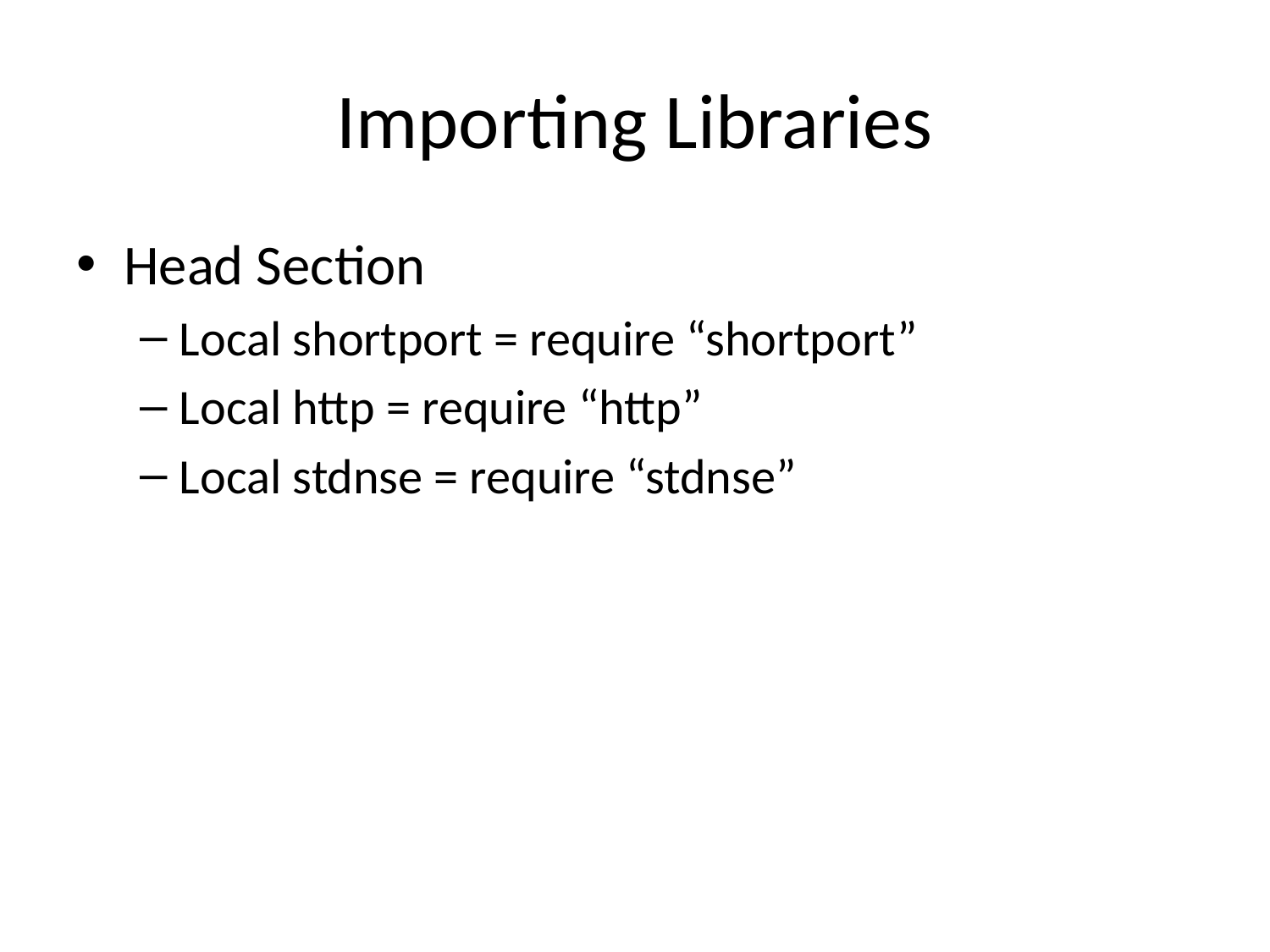

# Importing Libraries
Head Section
Local shortport = require “shortport”
Local http = require “http”
Local stdnse = require “stdnse”